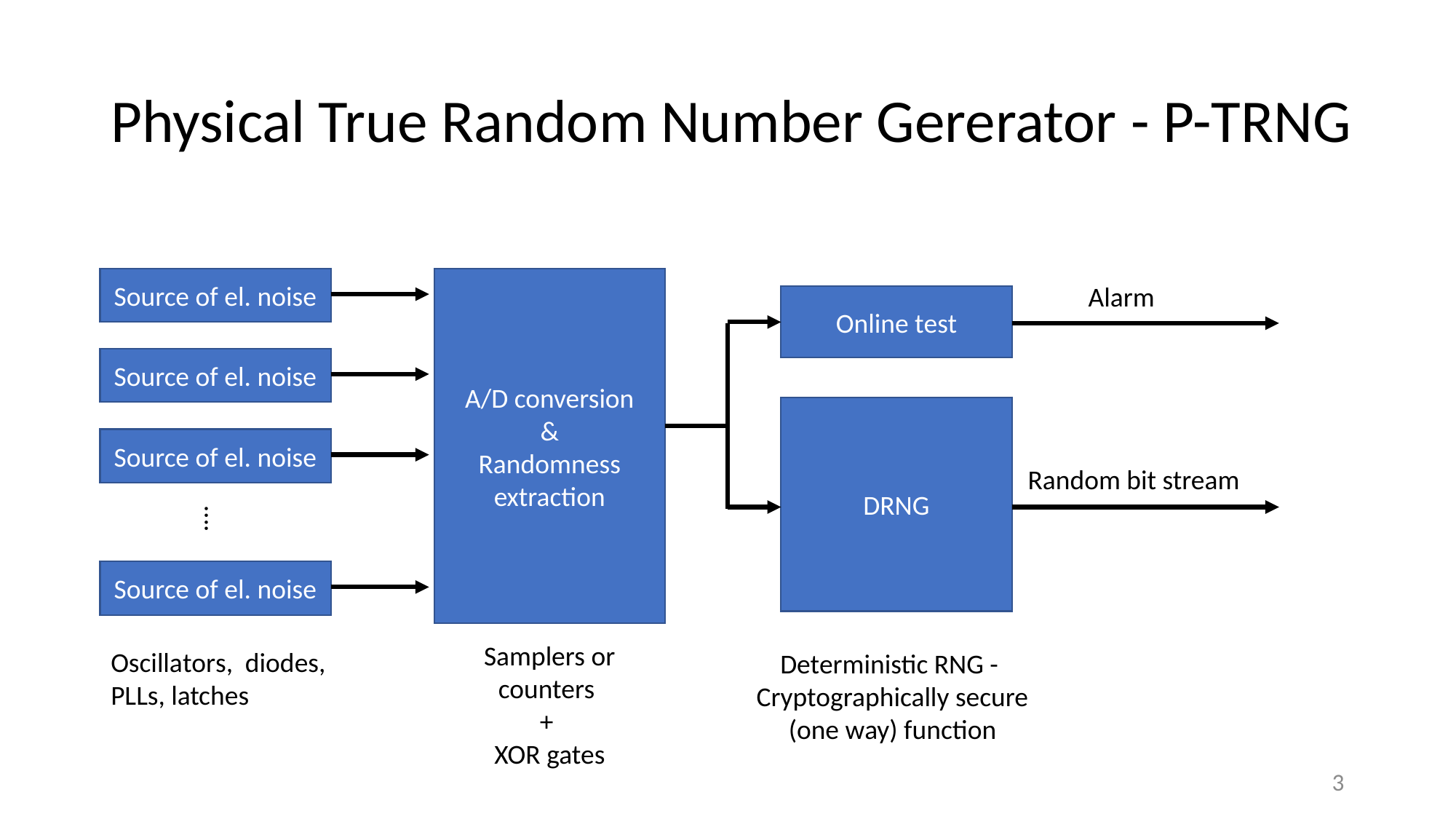

# Physical True Random Number Gererator - P-TRNG
Source of el. noise
A/D conversion
&
Randomness extraction
Alarm
Online test
Source of el. noise
DRNG
Source of el. noise
Random bit stream
….
Source of el. noise
Samplers or counters
+
XOR gates
Oscillators,  diodes, PLLs, latches
Deterministic RNG -
Cryptographically secure (one way) function
3